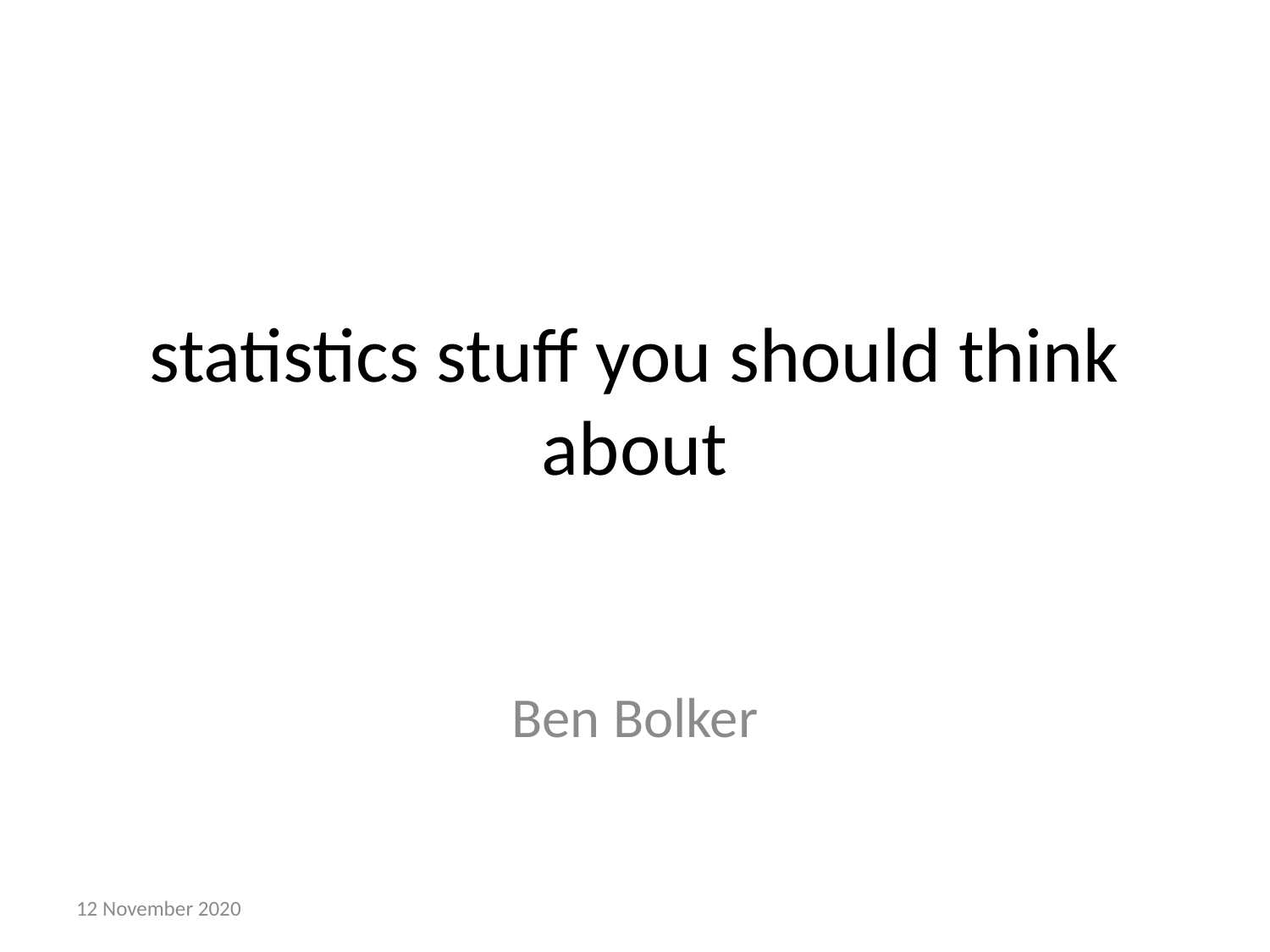

# statistics stuff you should think about
Ben Bolker
12 November 2020